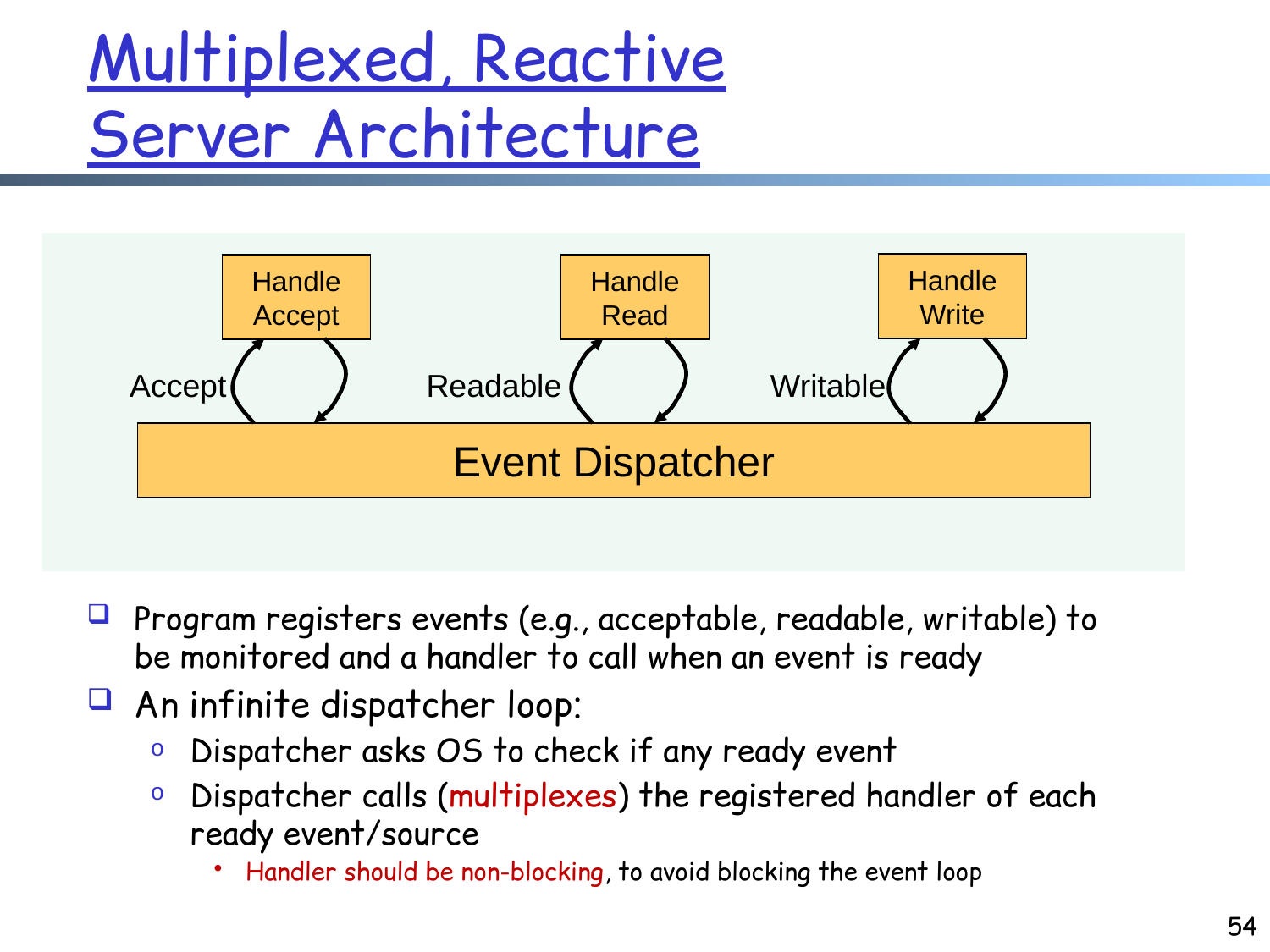

# Multiplexed, Reactive Server Architecture

Handle
Write
Handle
Accept
Handle
Read

Accept
Readable
Writable
Event Dispatcher
Program registers events (e.g., acceptable, readable, writable) to be monitored and a handler to call when an event is ready
An infinite dispatcher loop:
Dispatcher asks OS to check if any ready event
Dispatcher calls (multiplexes) the registered handler of each ready event/source
Handler should be non-blocking, to avoid blocking the event loop
54